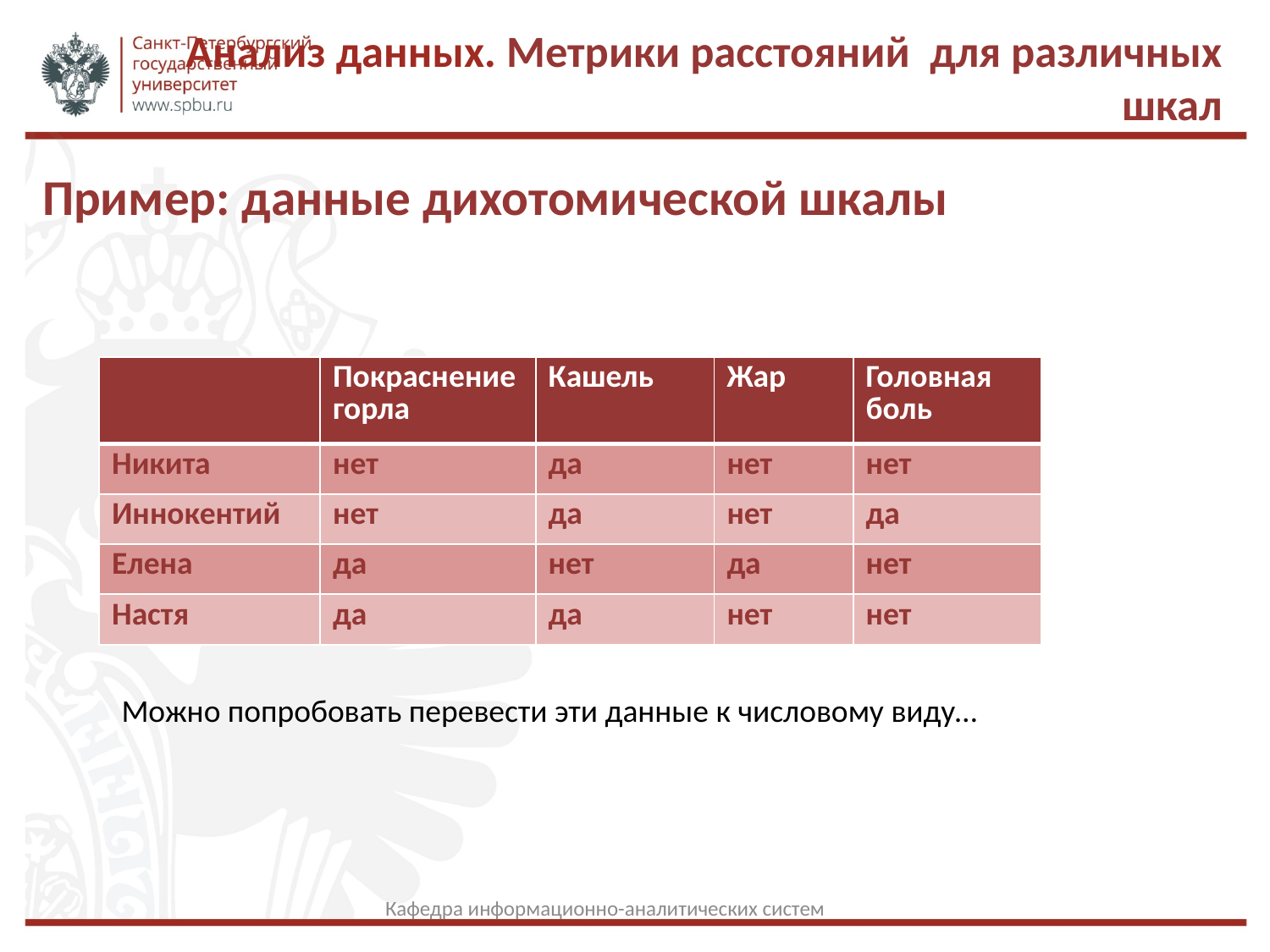

Анализ данных. Метрики расстояний  для различных шкал
Пример: данные дихотомической шкалы

|  | Покраснение горла | Кашель | Жар | Головная боль |
| --- | --- | --- | --- | --- |
| Никита | нет | да | нет | нет |
| Иннокентий | нет | да | нет | да |
| Елена | да | нет | да | нет |
| Настя | да | да | нет | нет |
Можно попробовать перевести эти данные к числовому виду…
Кафедра информационно-аналитических систем